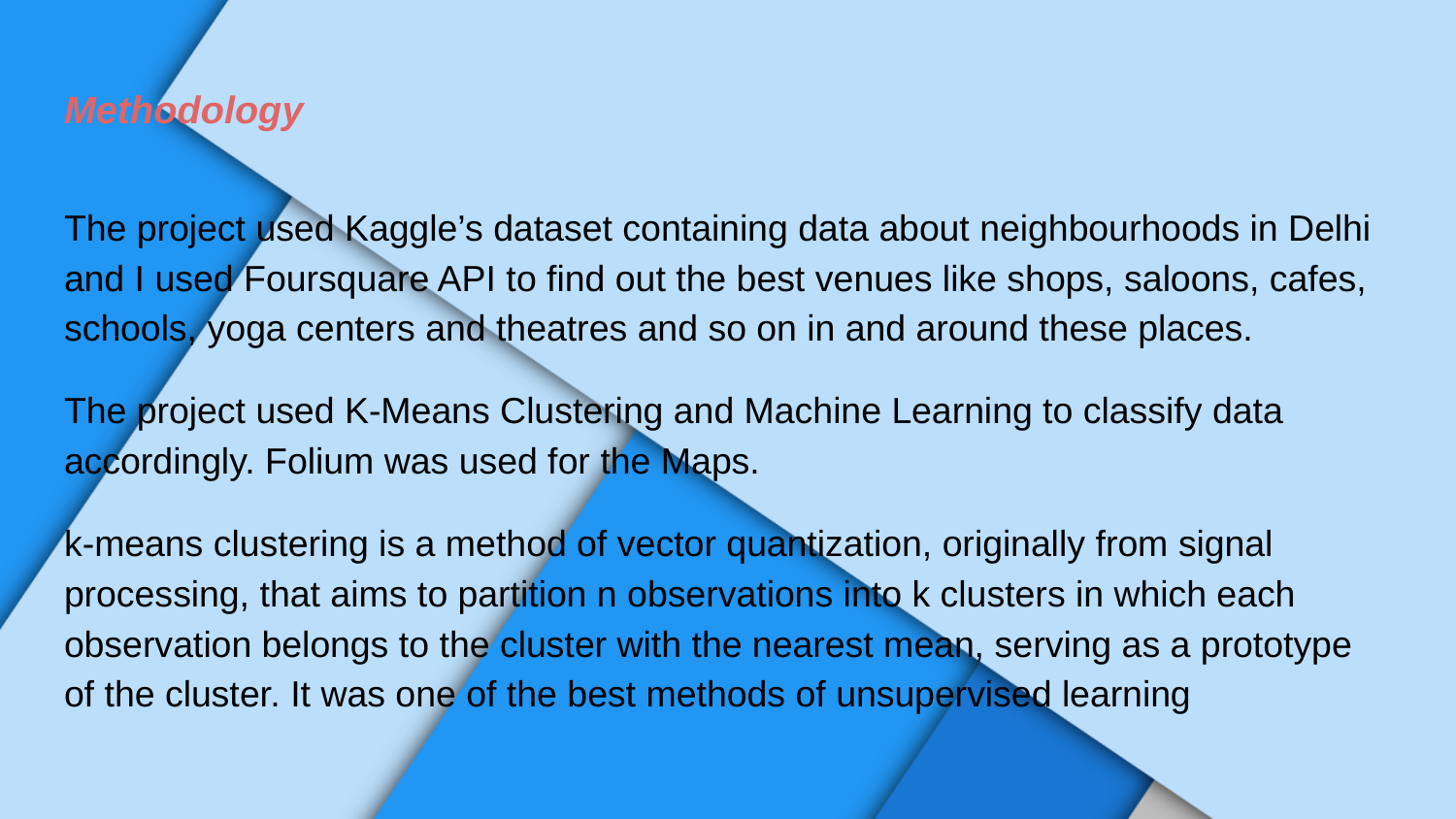

# Methodology
The project used Kaggle’s dataset containing data about neighbourhoods in Delhi and I used Foursquare API to find out the best venues like shops, saloons, cafes, schools, yoga centers and theatres and so on in and around these places.
The project used K-Means Clustering and Machine Learning to classify data accordingly. Folium was used for the Maps.
k-means clustering is a method of vector quantization, originally from signal processing, that aims to partition n observations into k clusters in which each observation belongs to the cluster with the nearest mean, serving as a prototype of the cluster. It was one of the best methods of unsupervised learning